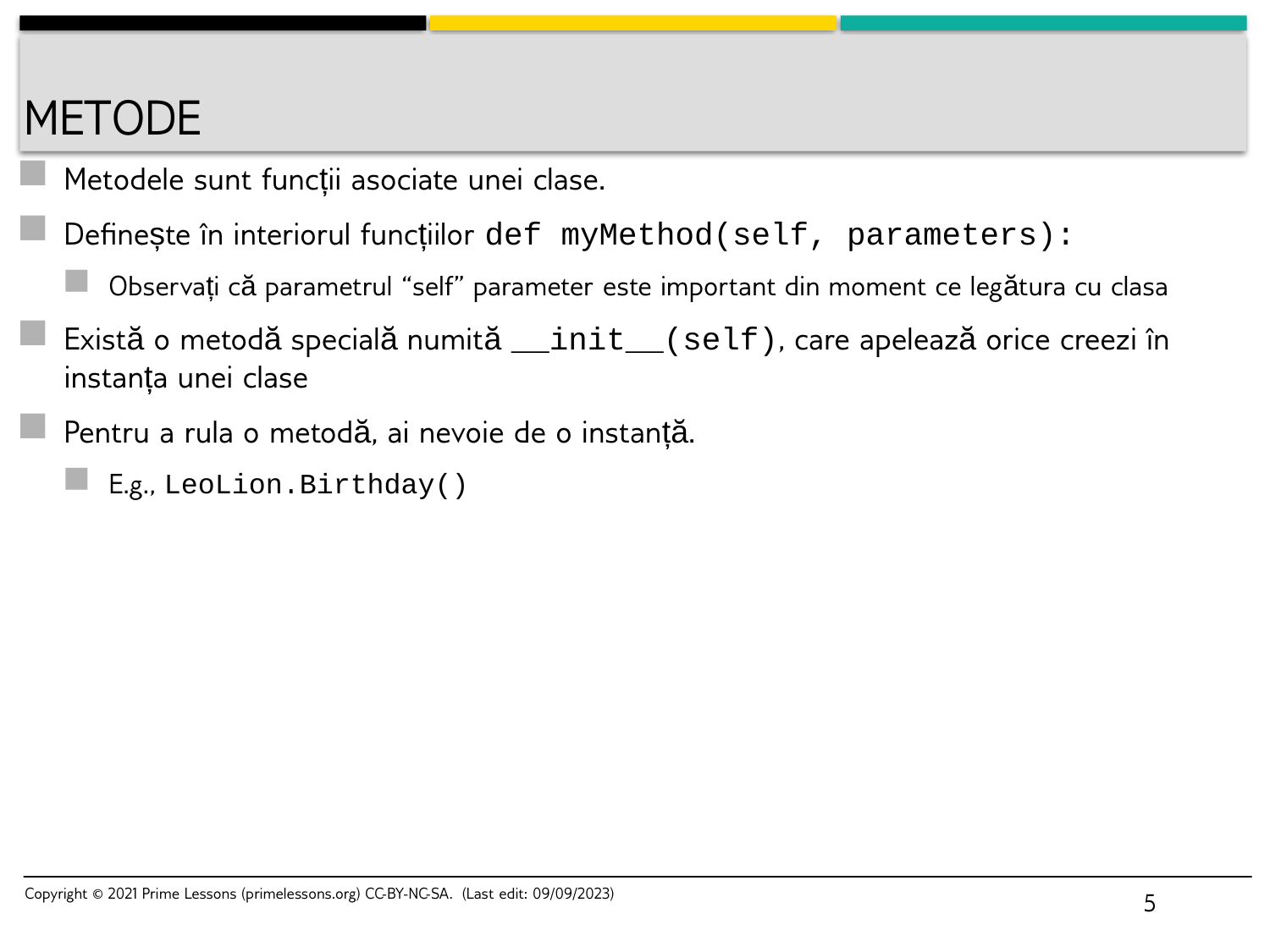

# Metode
Metodele sunt funcții asociate unei clase.
Definește în interiorul funcțiilor def myMethod(self, parameters):
Observați că parametrul “self” parameter este important din moment ce legătura cu clasa
Există o metodă specială numită __init__(self), care apelează orice creezi în instanța unei clase
Pentru a rula o metodă, ai nevoie de o instanță.
E.g., LeoLion.Birthday()
5
Copyright © 2021 Prime Lessons (primelessons.org) CC-BY-NC-SA.  (Last edit: 09/09/2023)